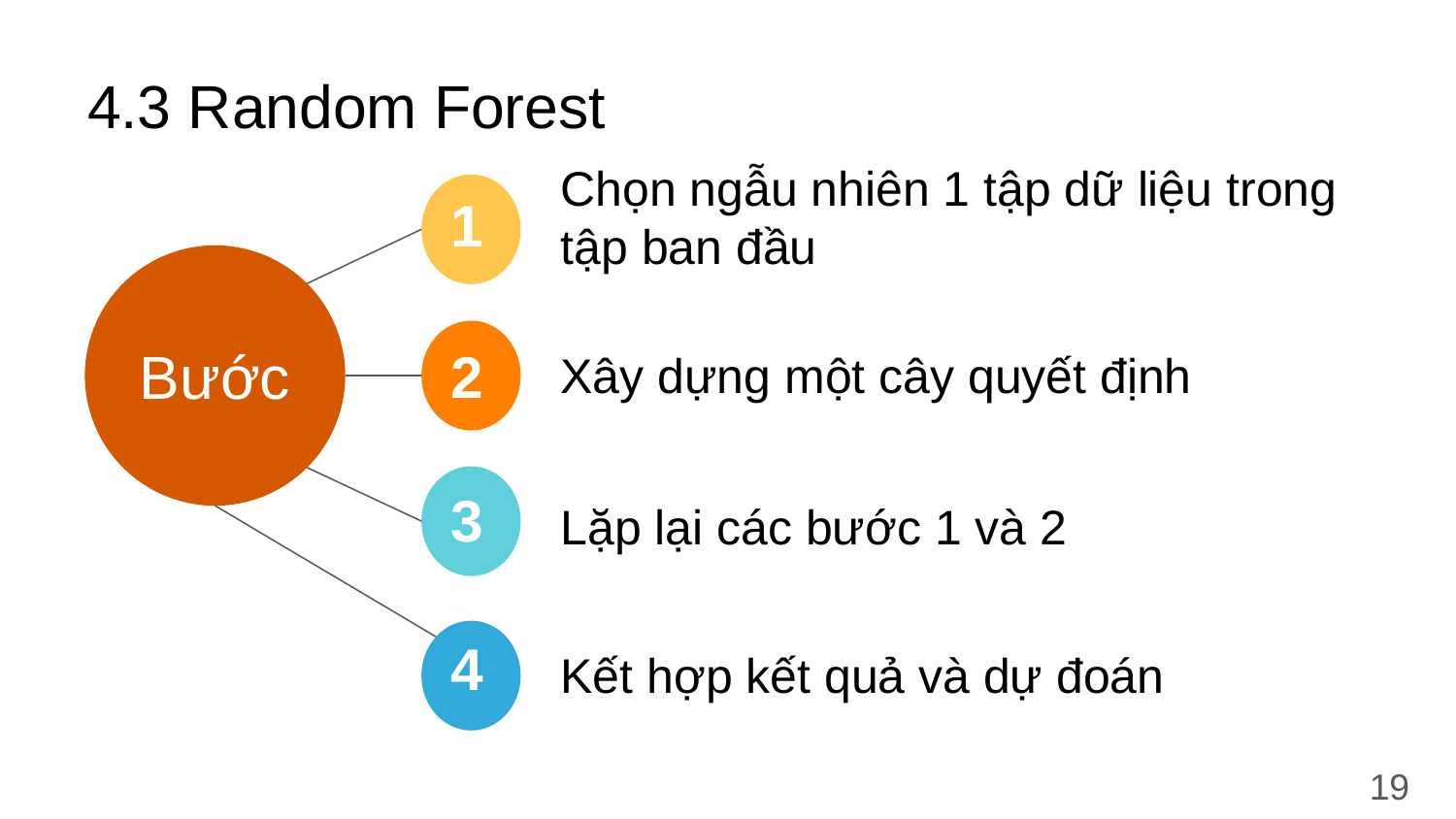

# 4.3 Random Forest
1

Chọn ngẫu nhiên 1 tập dữ liệu trong tập ban đầu

Bước
2
Xây dựng một cây quyết định

3
Lặp lại các bước 1 và 2
4

Kết hợp kết quả và dự đoán
19